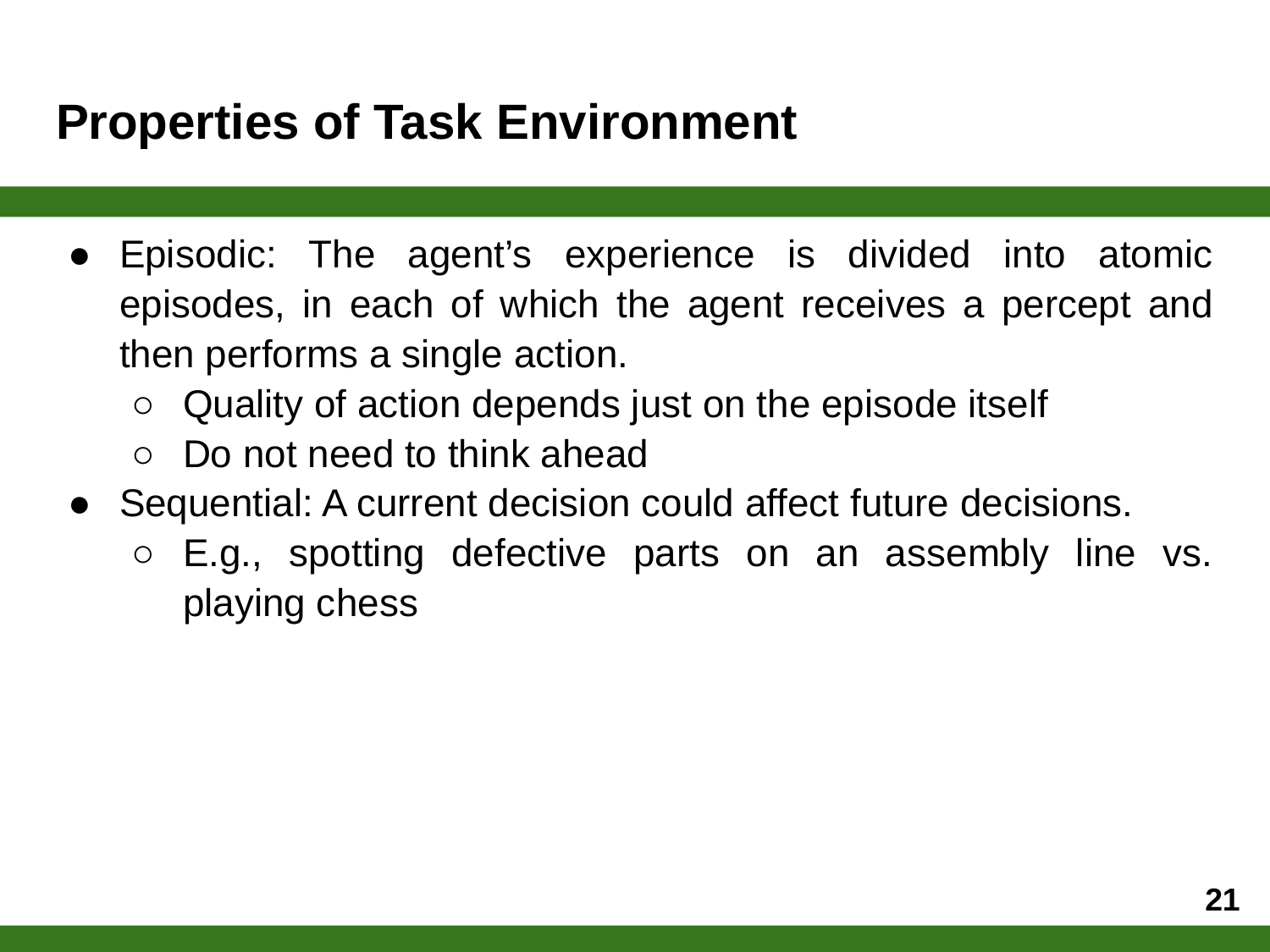

# Properties of Task Environment
Episodic: The agent’s experience is divided into atomic episodes, in each of which the agent receives a percept and then performs a single action.
Quality of action depends just on the episode itself
Do not need to think ahead
Sequential: A current decision could affect future decisions.
E.g., spotting defective parts on an assembly line vs. playing chess
21